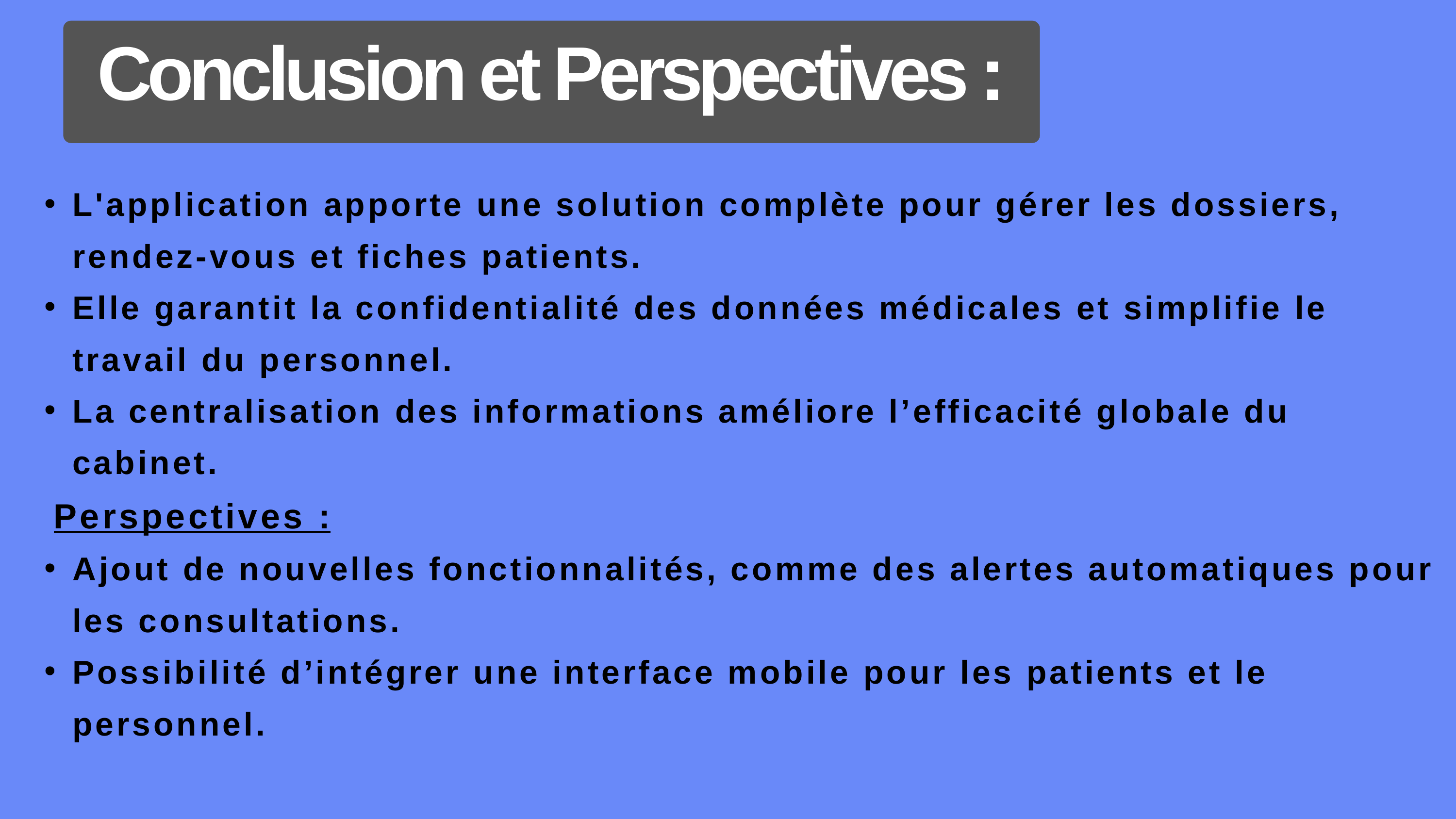

Conclusion et Perspectives :
L'application apporte une solution complète pour gérer les dossiers, rendez-vous et fiches patients.
Elle garantit la confidentialité des données médicales et simplifie le travail du personnel.
La centralisation des informations améliore l’efficacité globale du cabinet.
   Perspectives :
Ajout de nouvelles fonctionnalités, comme des alertes automatiques pour les consultations.
Possibilité d’intégrer une interface mobile pour les patients et le personnel.